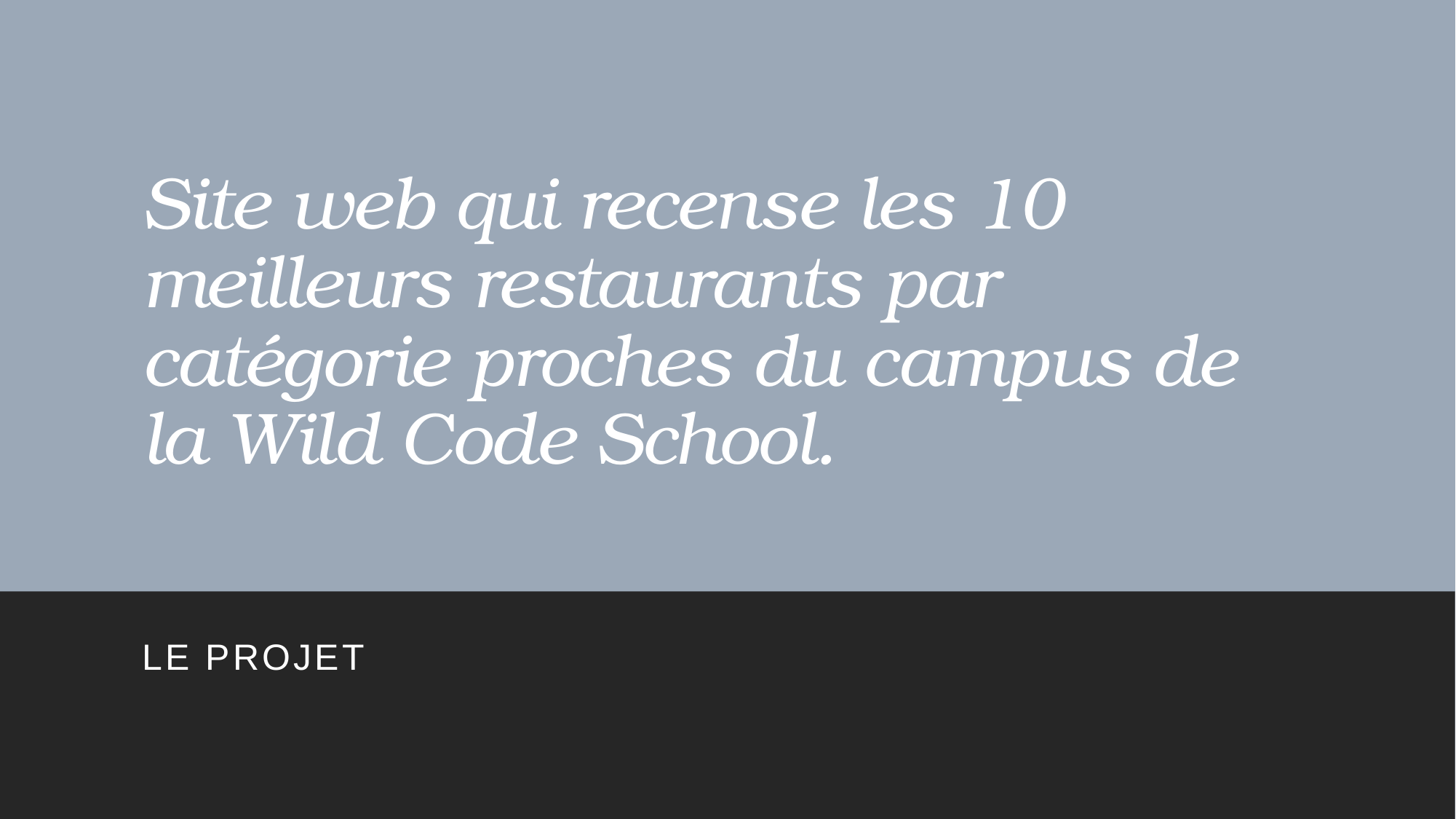

# Site web qui recense les 10 meilleurs restaurants par catégorie proches du campus de la Wild Code School.

Le projet